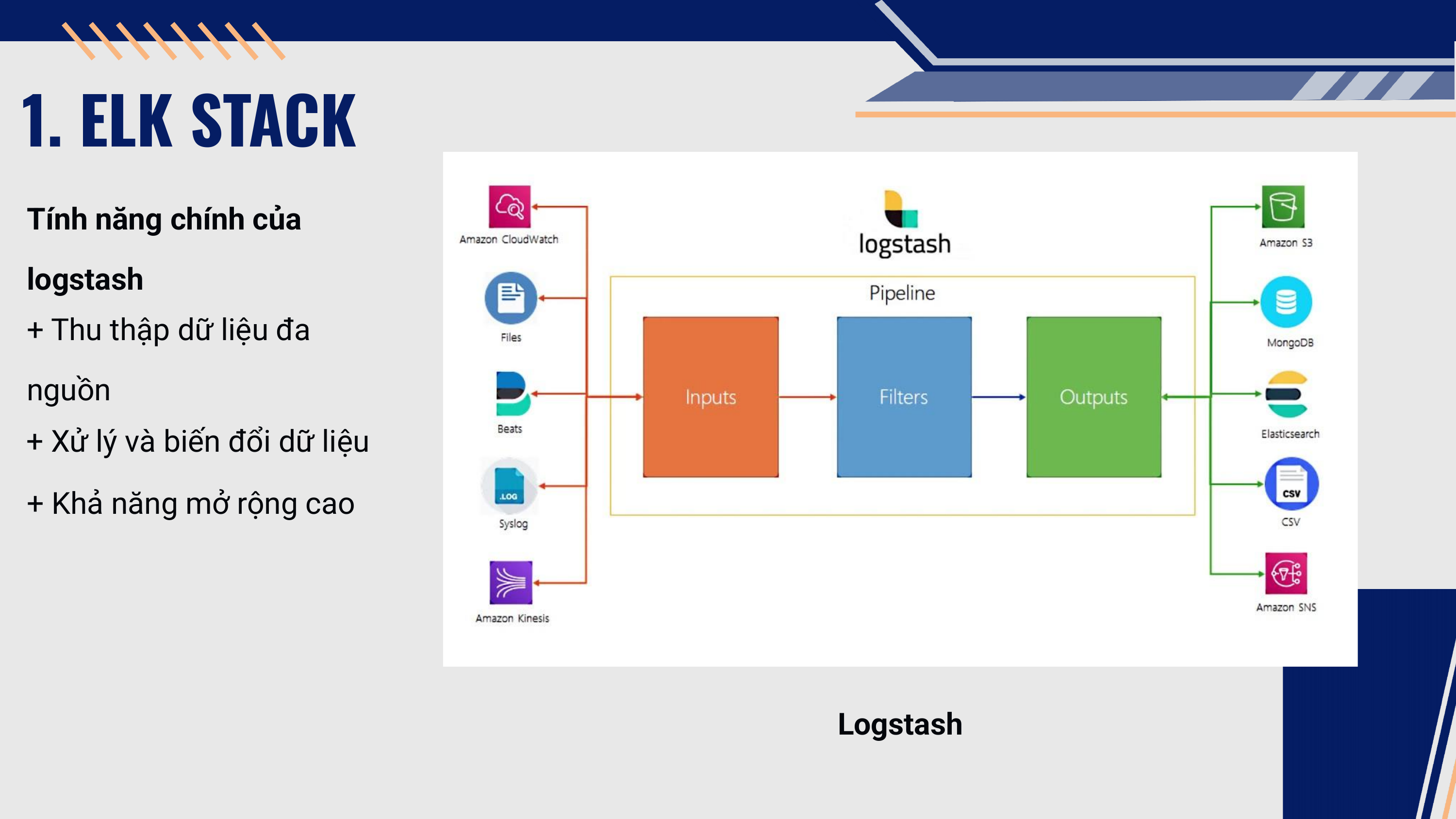

1. ELK STACK

Tính năng chính của logstash
+ Thu thập dữ liệu đa nguồn
+ Xử lý và biến đổi dữ liệu
+ Khả năng mở rộng cao
Logstash